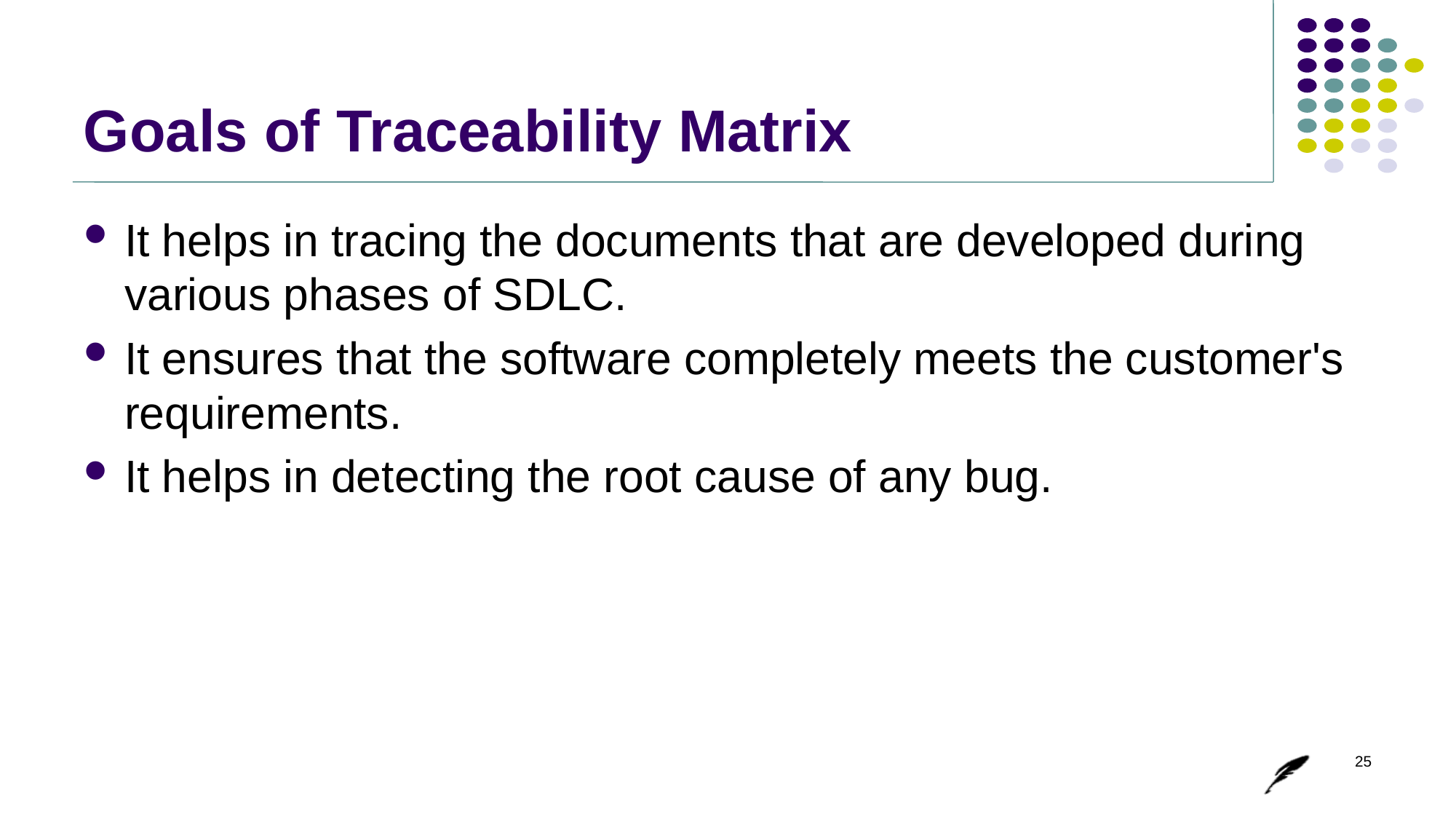

# Goals of Traceability Matrix
It helps in tracing the documents that are developed during various phases of SDLC.
It ensures that the software completely meets the customer's requirements.
It helps in detecting the root cause of any bug.
25